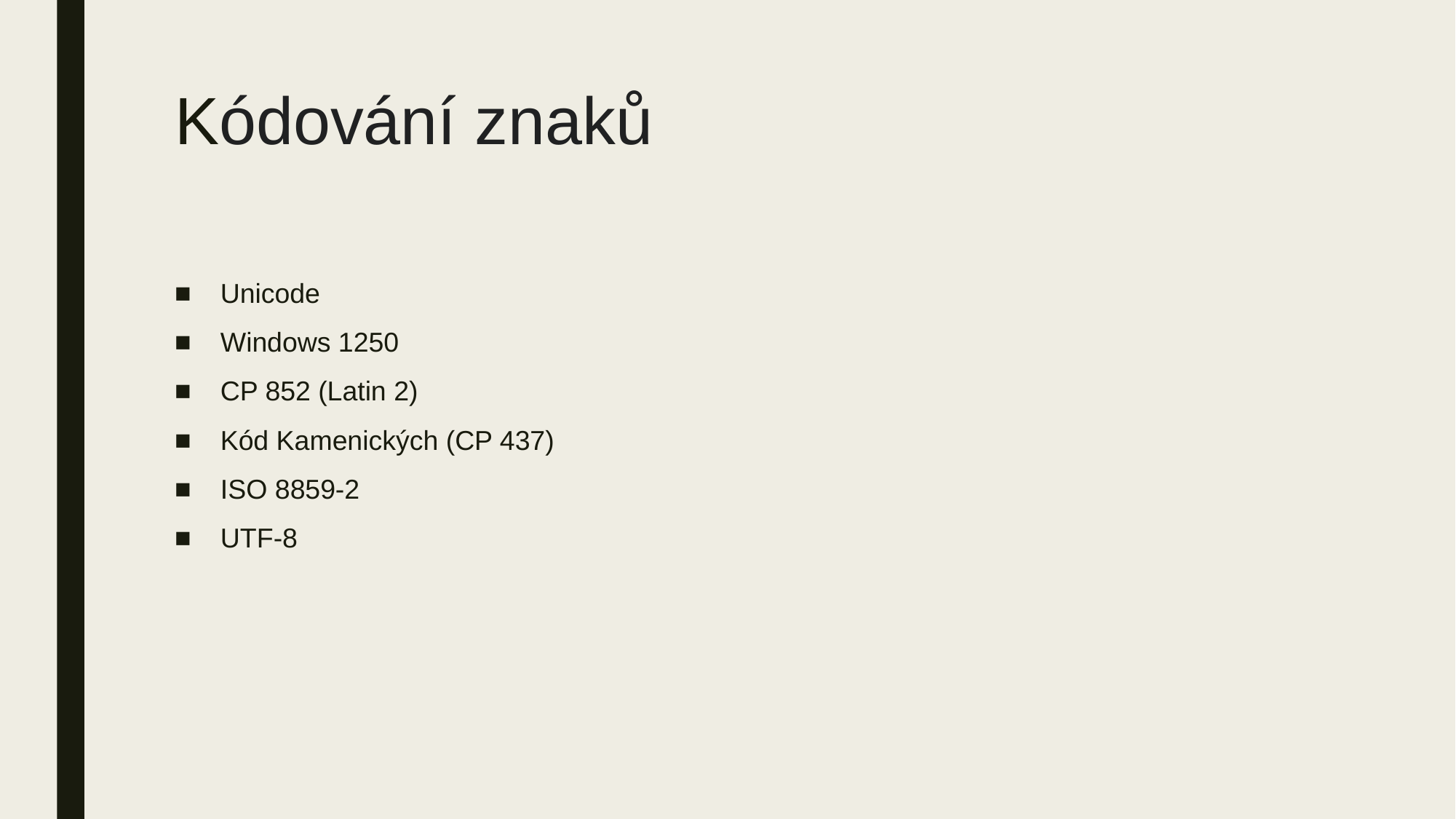

# Kódování znaků
Unicode
Windows 1250
CP 852 (Latin 2)
Kód Kamenických (CP 437)
ISO 8859-2
UTF-8